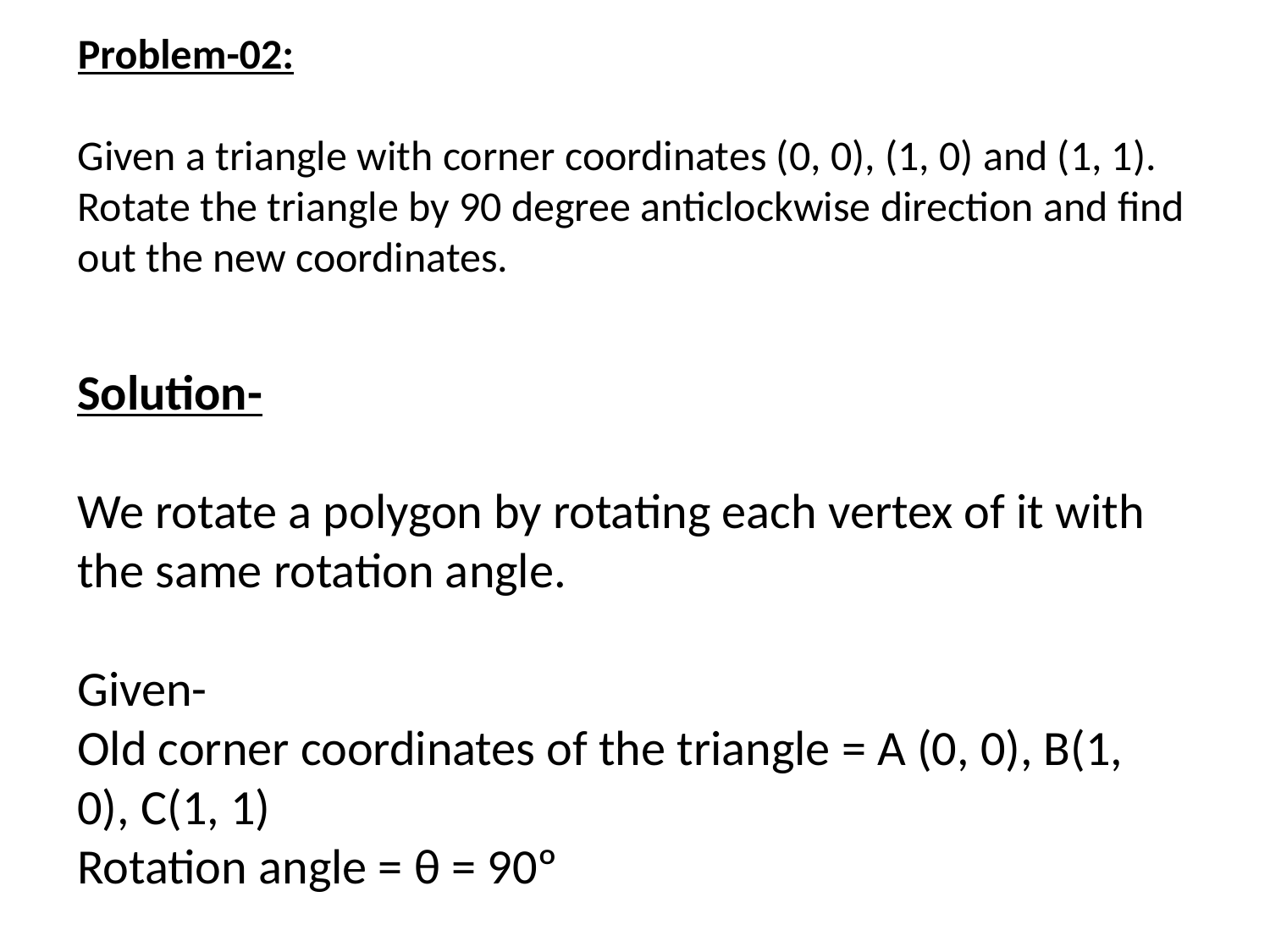

Problem-02:

Given a triangle with corner coordinates (0, 0), (1, 0) and (1, 1). Rotate the triangle by 90 degree anticlockwise direction and find out the new coordinates.

Solution-

We rotate a polygon by rotating each vertex of it with the same rotation angle.

Given-
Old corner coordinates of the triangle = A (0, 0), B(1, 0), C(1, 1)
Rotation angle = θ = 90º